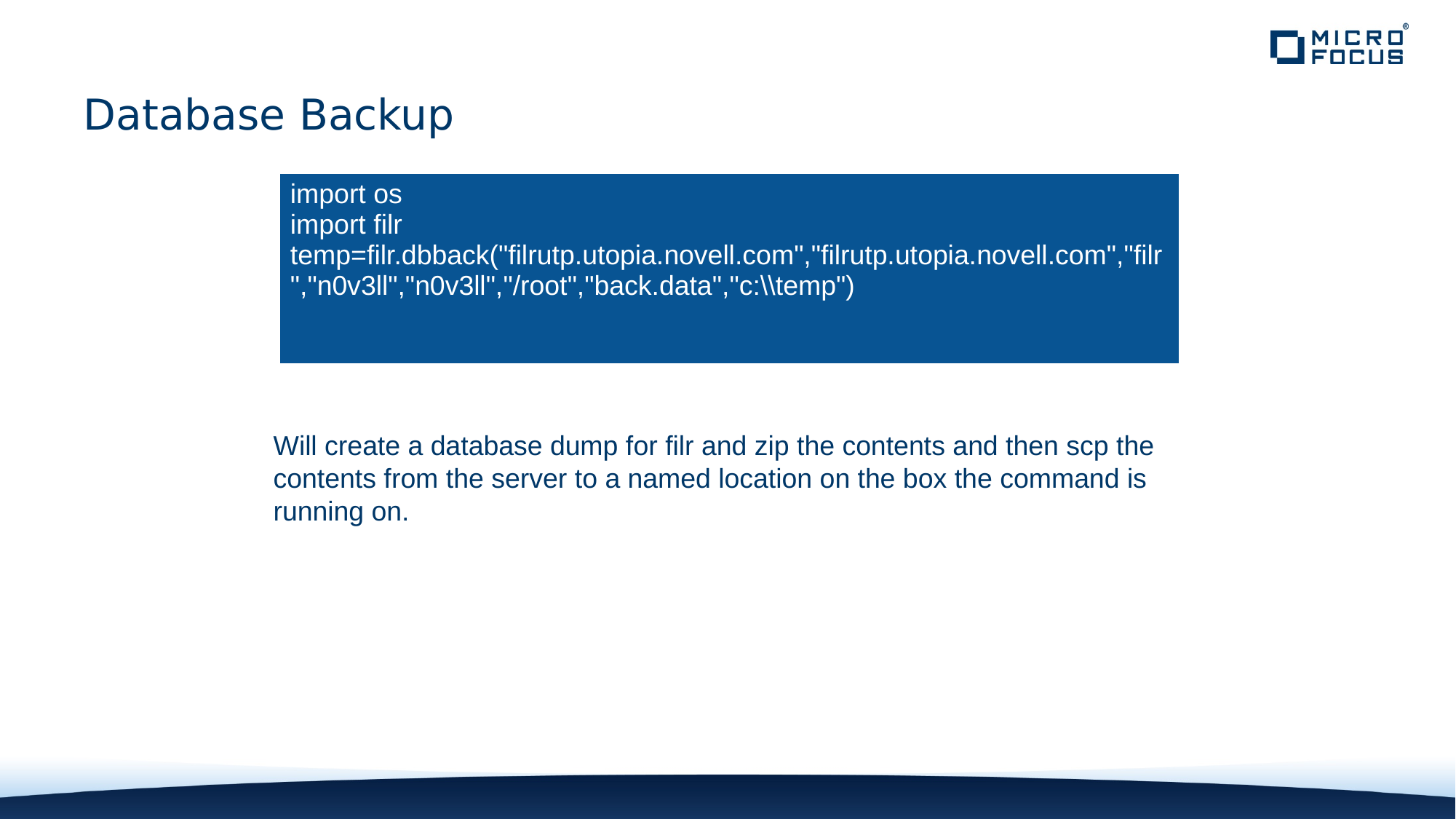

# Database Backup
| import os import filr temp=filr.dbback("filrutp.utopia.novell.com","filrutp.utopia.novell.com","filr","n0v3ll","n0v3ll","/root","back.data","c:\\temp") |
| --- |
Will create a database dump for filr and zip the contents and then scp the contents from the server to a named location on the box the command is running on.